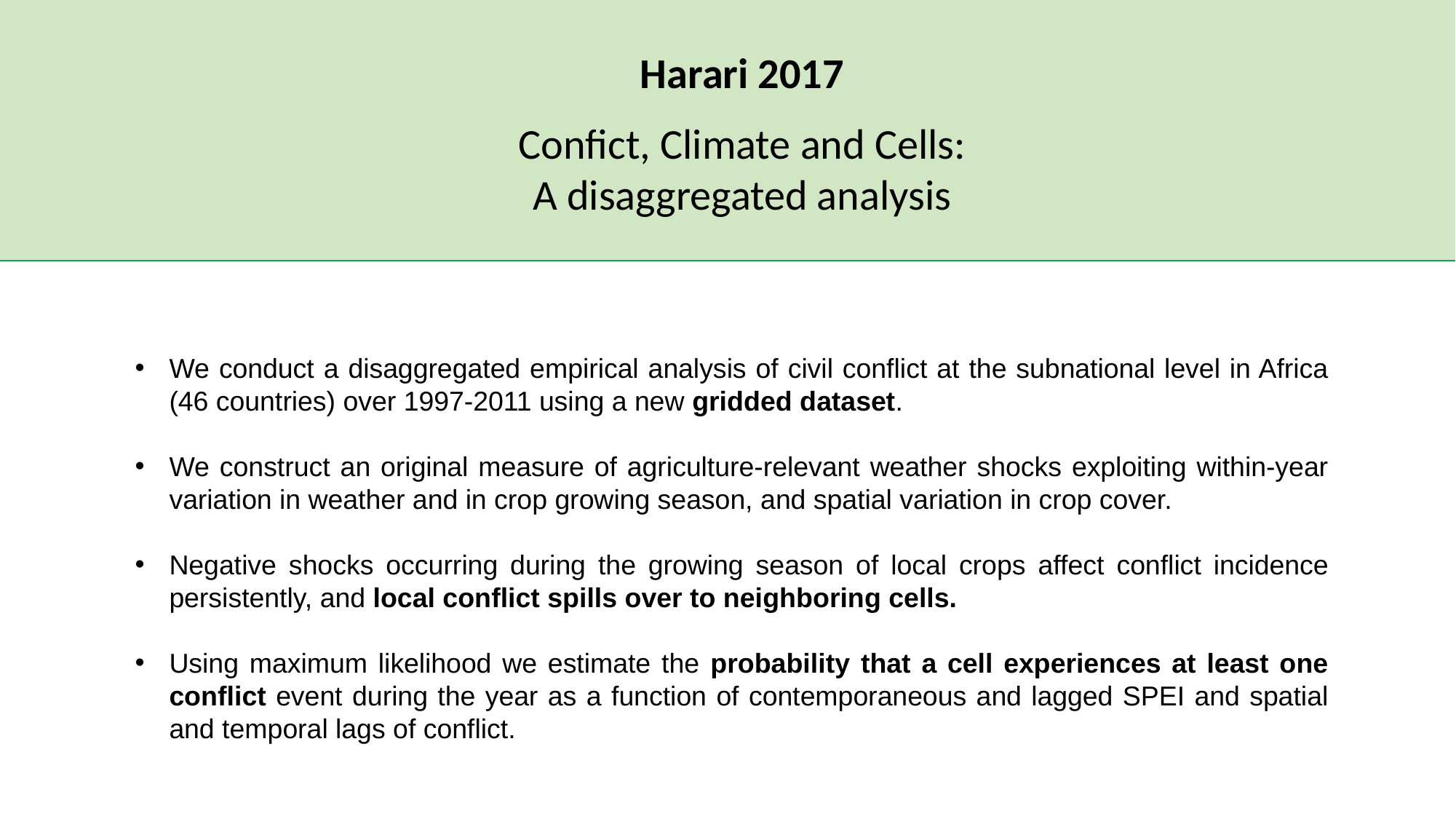

Harari 2017

Confict, Climate and Cells:
A disaggregated analysis
We conduct a disaggregated empirical analysis of civil conflict at the subnational level in Africa (46 countries) over 1997-2011 using a new gridded dataset.

We construct an original measure of agriculture-relevant weather shocks exploiting within-year variation in weather and in crop growing season, and spatial variation in crop cover.

Negative shocks occurring during the growing season of local crops affect conflict incidence persistently, and local conflict spills over to neighboring cells.

Using maximum likelihood we estimate the probability that a cell experiences at least one conflict event during the year as a function of contemporaneous and lagged SPEI and spatial and temporal lags of conflict.